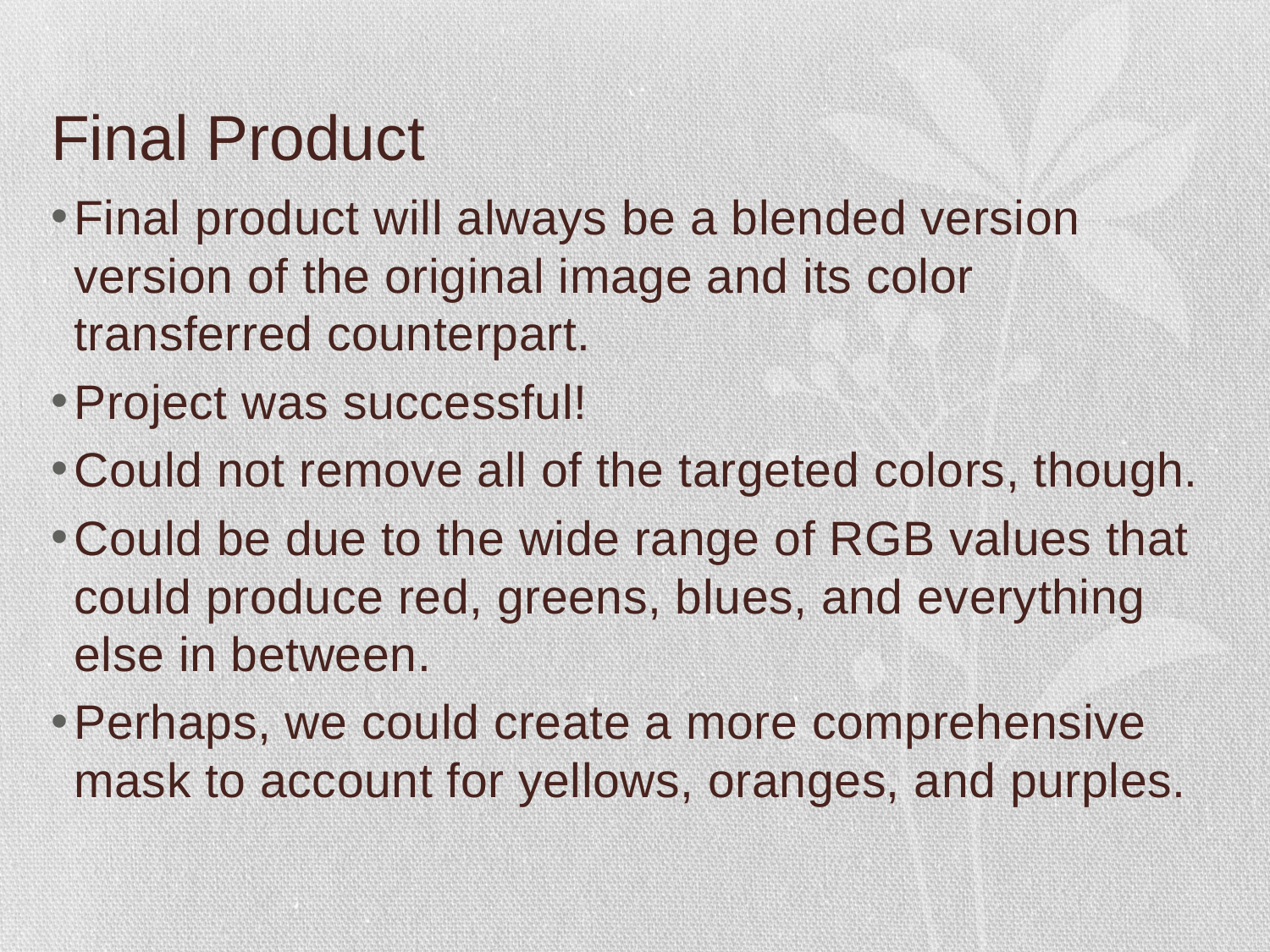

# Final Product
Final product will always be a blended version version of the original image and its color transferred counterpart.
Project was successful!
Could not remove all of the targeted colors, though.
Could be due to the wide range of RGB values that could produce red, greens, blues, and everything else in between.
Perhaps, we could create a more comprehensive mask to account for yellows, oranges, and purples.